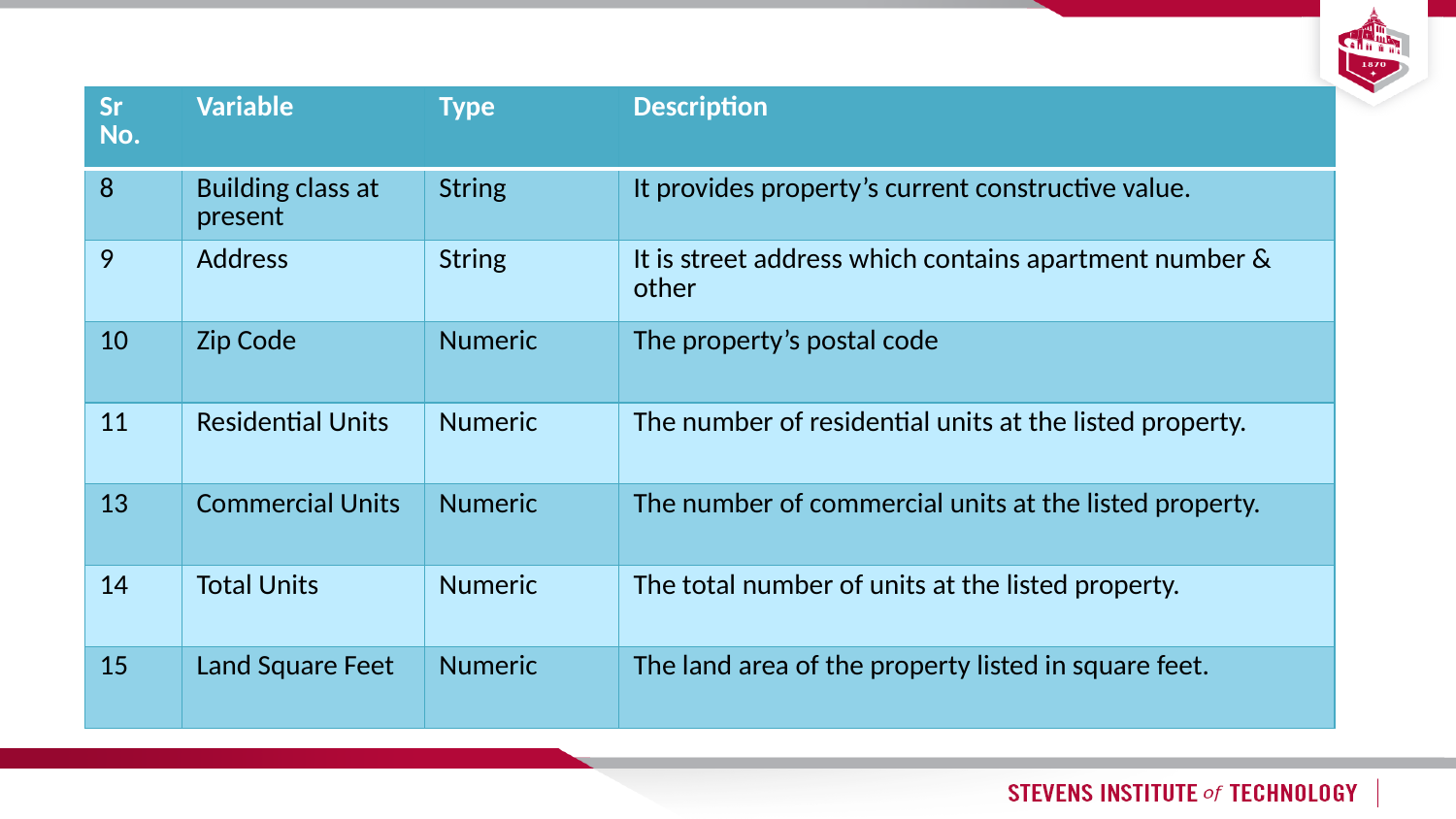

| Sr No. | Variable | Type | Description |
| --- | --- | --- | --- |
| 8 | Building class at present | String | It provides property’s current constructive value. |
| 9 | Address | String | It is street address which contains apartment number & other |
| 10 | Zip Code | Numeric | The property’s postal code |
| 11 | Residential Units | Numeric | The number of residential units at the listed property. |
| 13 | Commercial Units | Numeric | The number of commercial units at the listed property. |
| 14 | Total Units | Numeric | The total number of units at the listed property. |
| 15 | Land Square Feet | Numeric | The land area of the property listed in square feet. |